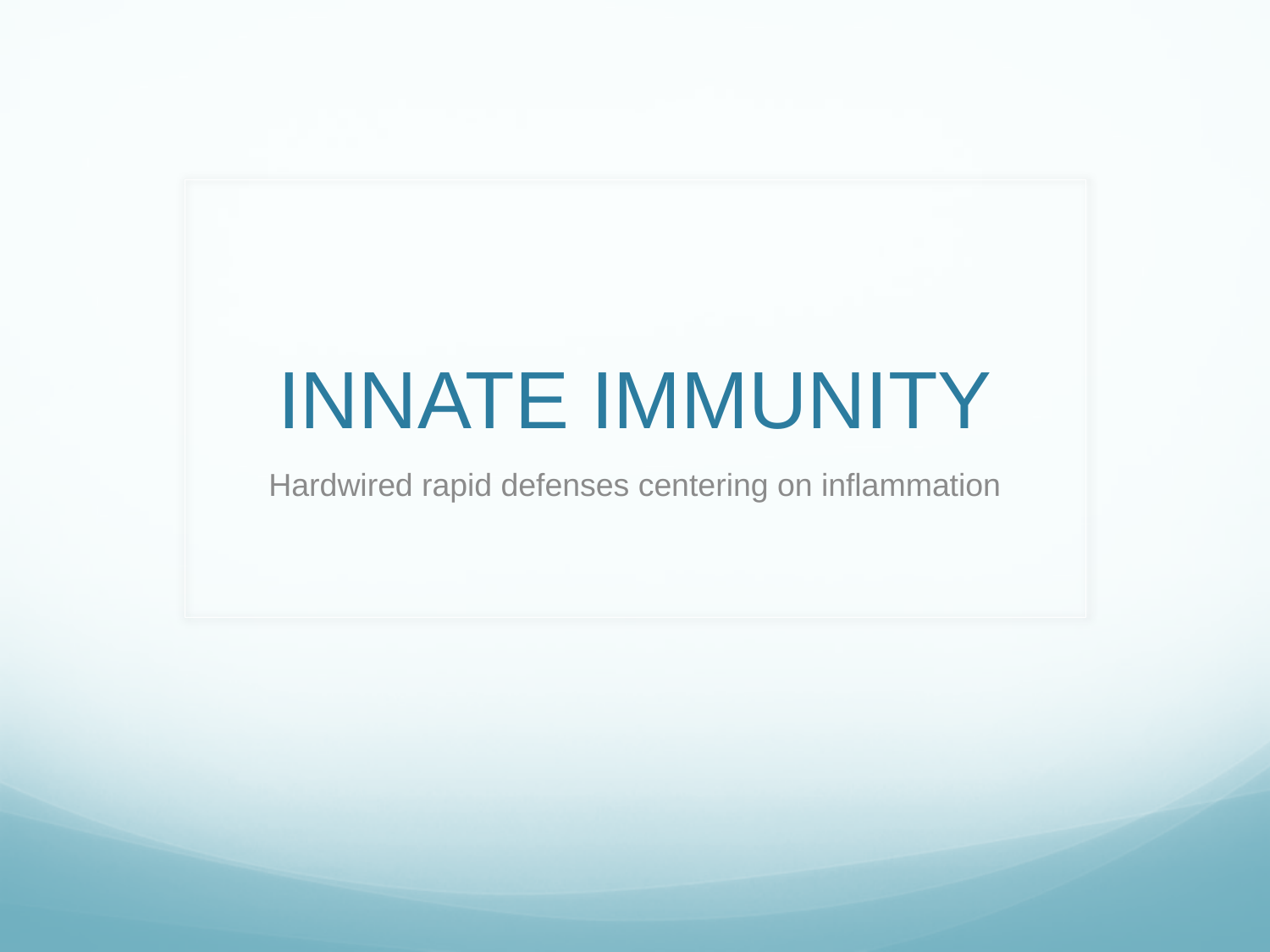

# INNATE IMMUNITY
Hardwired rapid defenses centering on inflammation